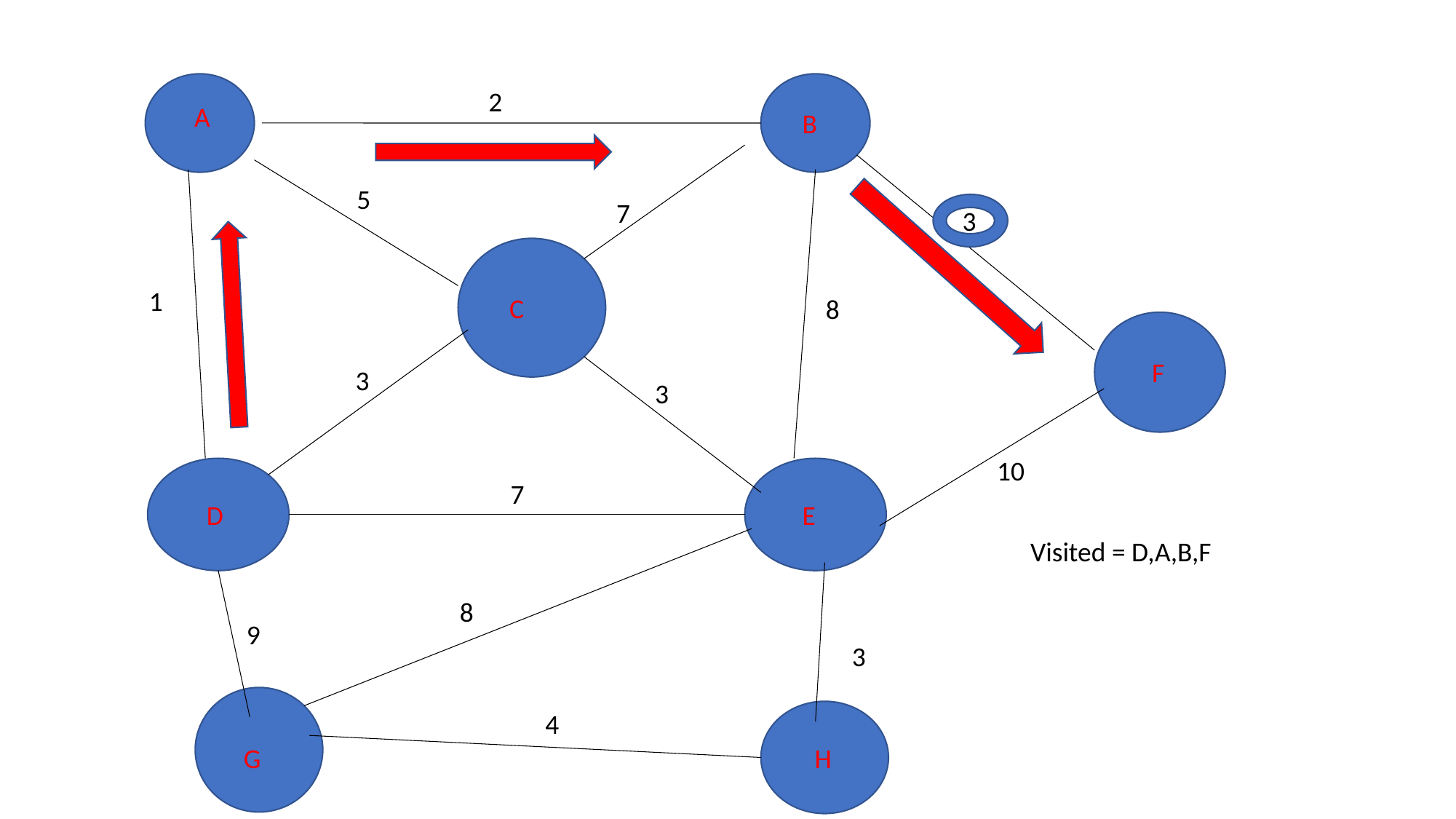

2
A
B
5
7

3

1
C
8

F
3
3
10

7
D
E
Visited = D,A,B,F
8
9
3

4

G
H